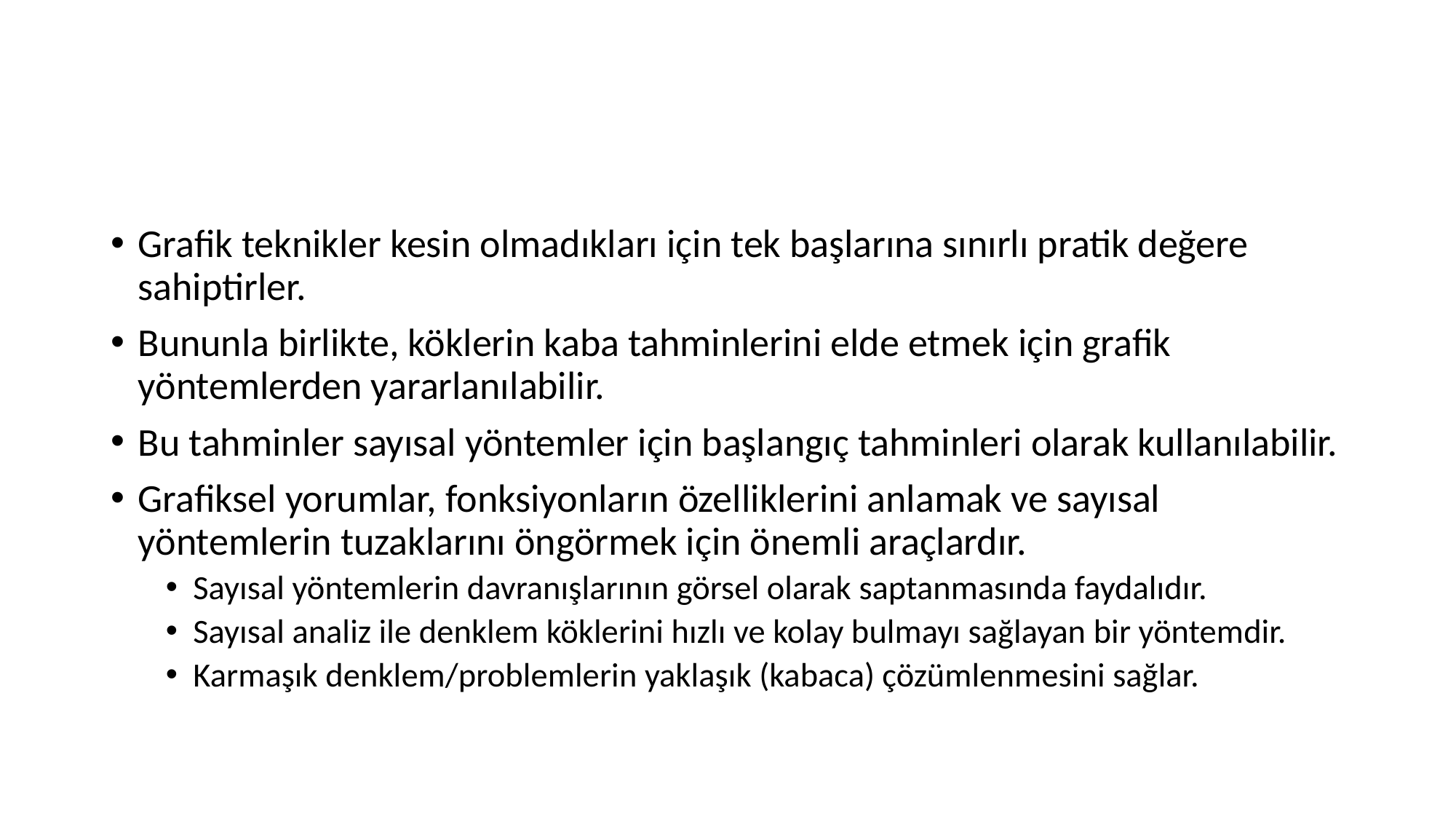

#
Grafik teknikler kesin olmadıkları için tek başlarına sınırlı pratik değere sahiptirler.
Bununla birlikte, köklerin kaba tahminlerini elde etmek için grafik yöntemlerden yararlanılabilir.
Bu tahminler sayısal yöntemler için başlangıç tahminleri olarak kullanılabilir.
Grafiksel yorumlar, fonksiyonların özelliklerini anlamak ve sayısal yöntemlerin tuzaklarını öngörmek için önemli araçlardır.
Sayısal yöntemlerin davranışlarının görsel olarak saptanmasında faydalıdır.
Sayısal analiz ile denklem köklerini hızlı ve kolay bulmayı sağlayan bir yöntemdir.
Karmaşık denklem/problemlerin yaklaşık (kabaca) çözümlenmesini sağlar.